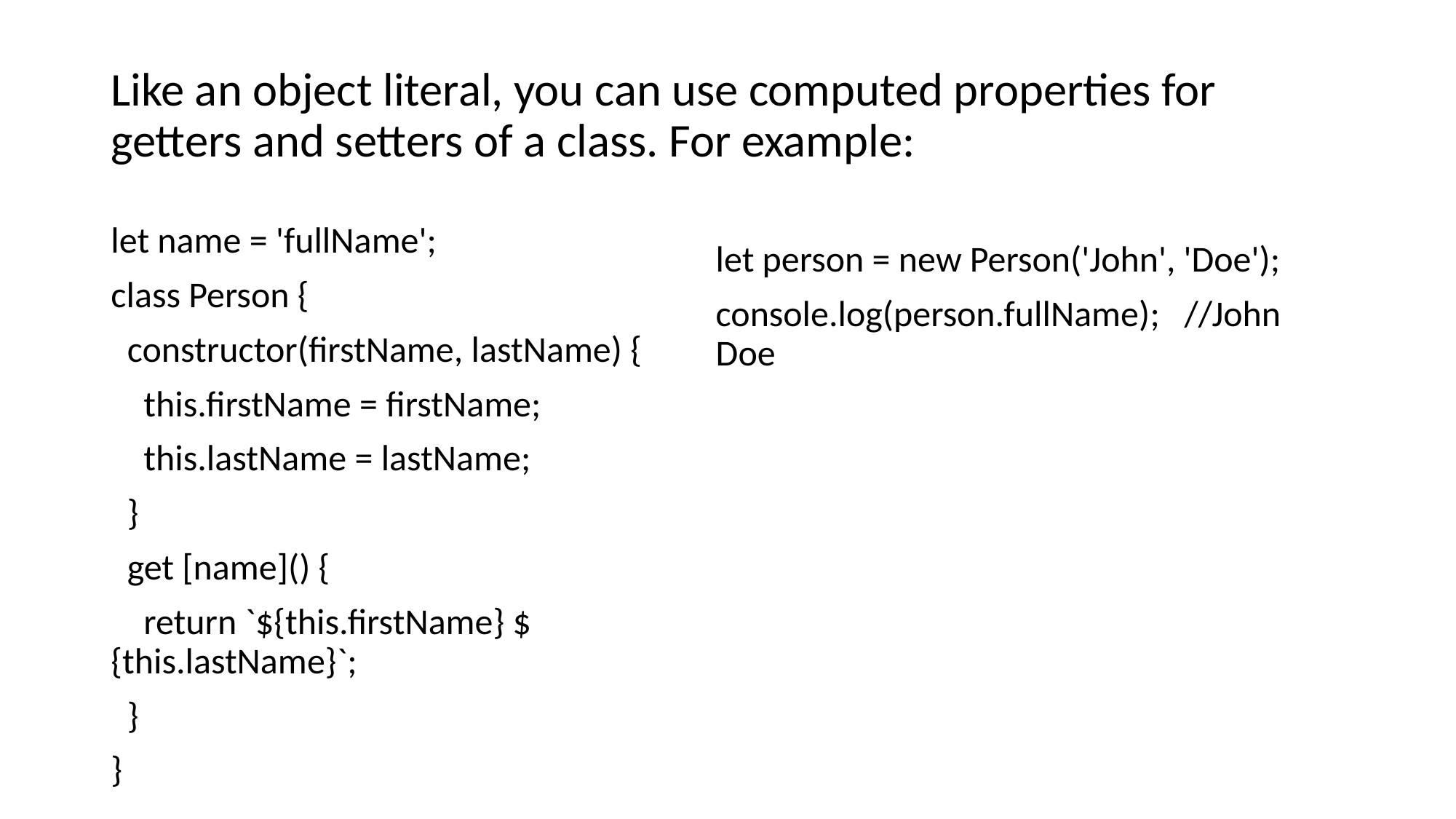

# Like an object literal, you can use computed properties for getters and setters of a class. For example:

let name = 'fullName';
class Person {
  constructor(firstName, lastName) {
    this.firstName = firstName;
    this.lastName = lastName;
  }
  get [name]() {
    return `${this.firstName} ${this.lastName}`;
  }
}

let person = new Person('John', 'Doe');
console.log(person.fullName);   //John Doe